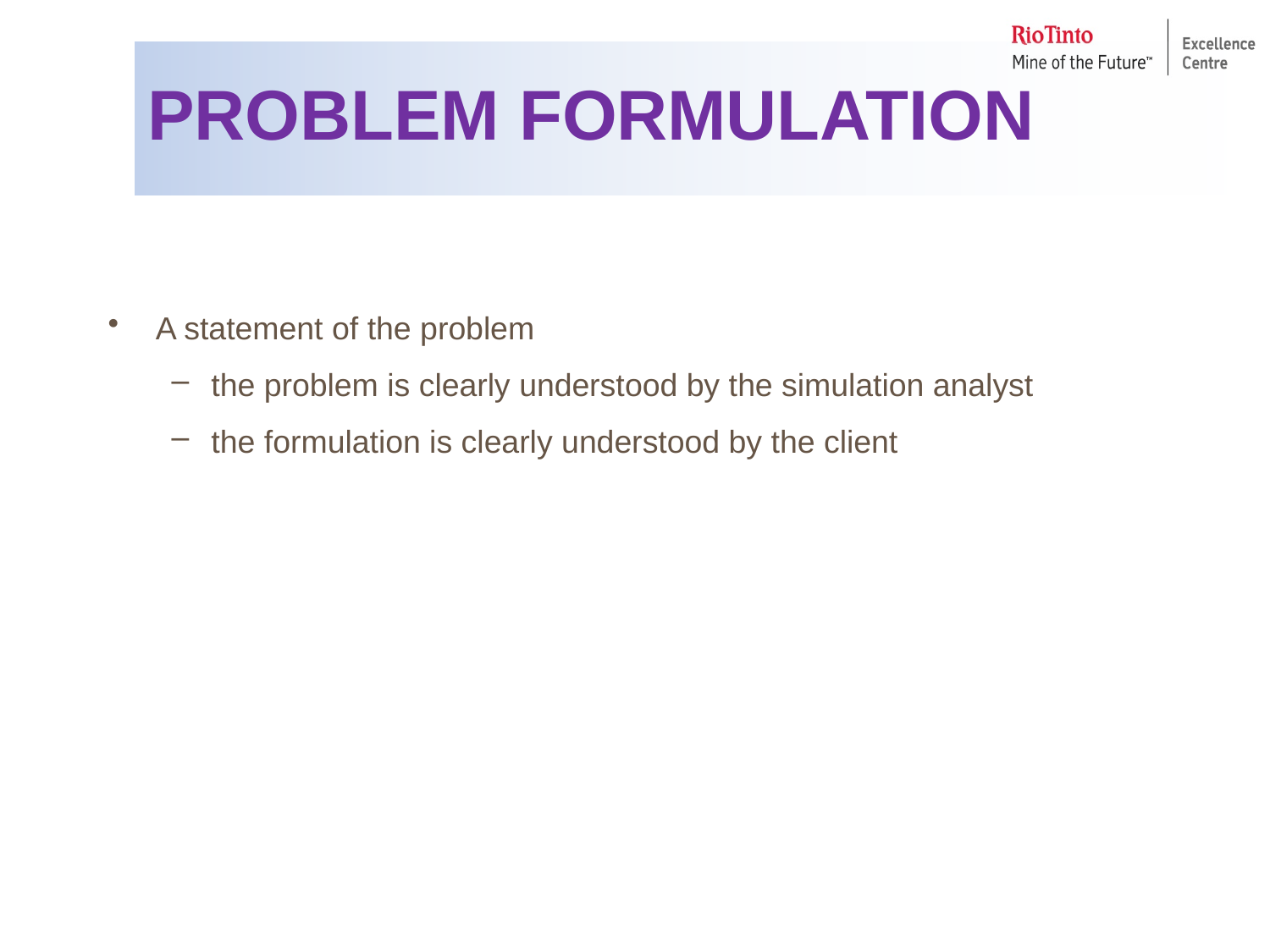

# PROBLEM FORMULATION
A statement of the problem
the problem is clearly understood by the simulation analyst
the formulation is clearly understood by the client